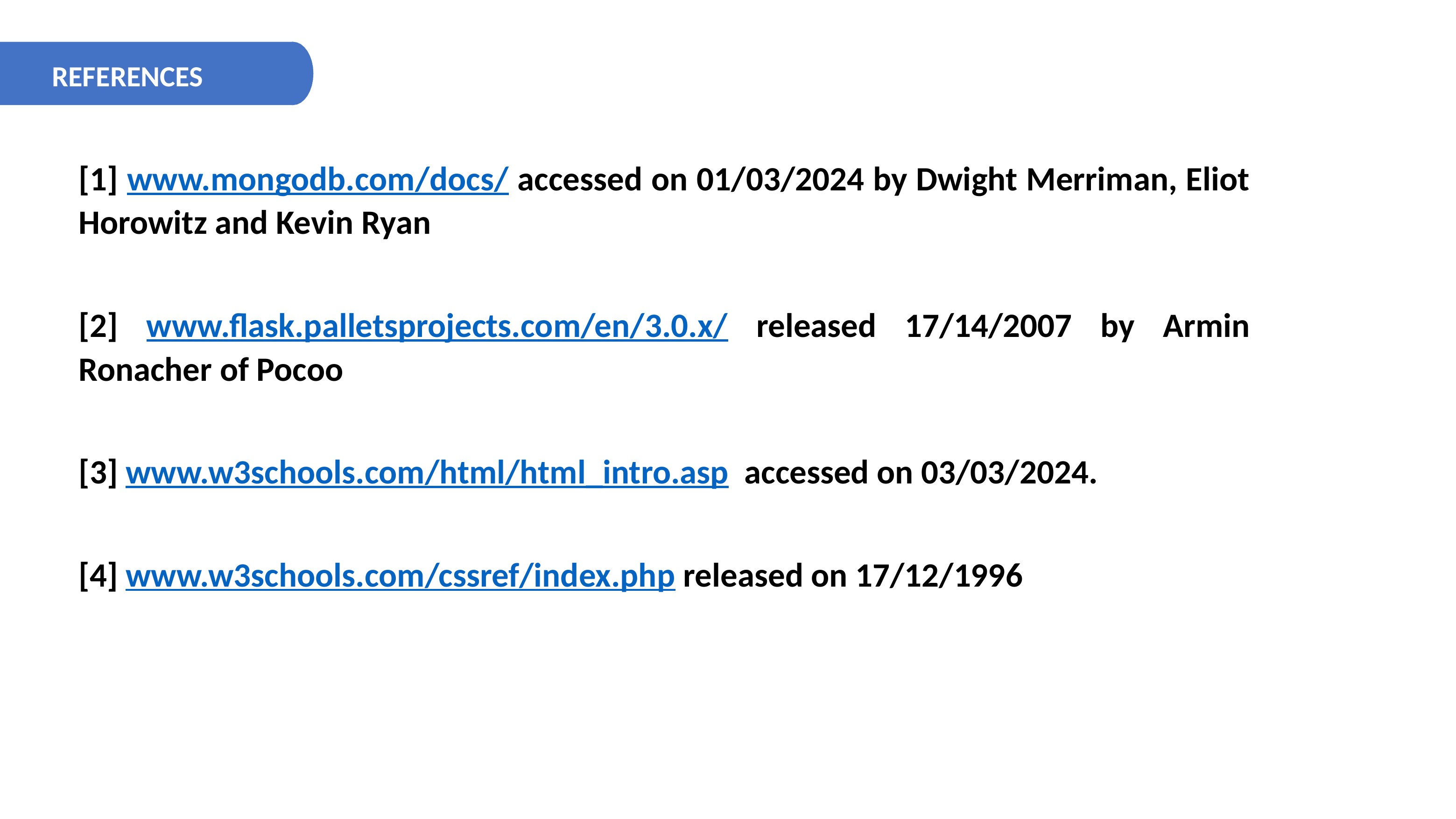

REFERENCES
[1] www.mongodb.com/docs/ accessed on 01/03/2024 by Dwight Merriman, Eliot Horowitz and Kevin Ryan

[2] www.flask.palletsprojects.com/en/3.0.x/ released 17/14/2007 by Armin Ronacher of Pocoo

[3] www.w3schools.com/html/html_intro.asp  accessed on 03/03/2024.

[4] www.w3schools.com/cssref/index.php released on 17/12/1996